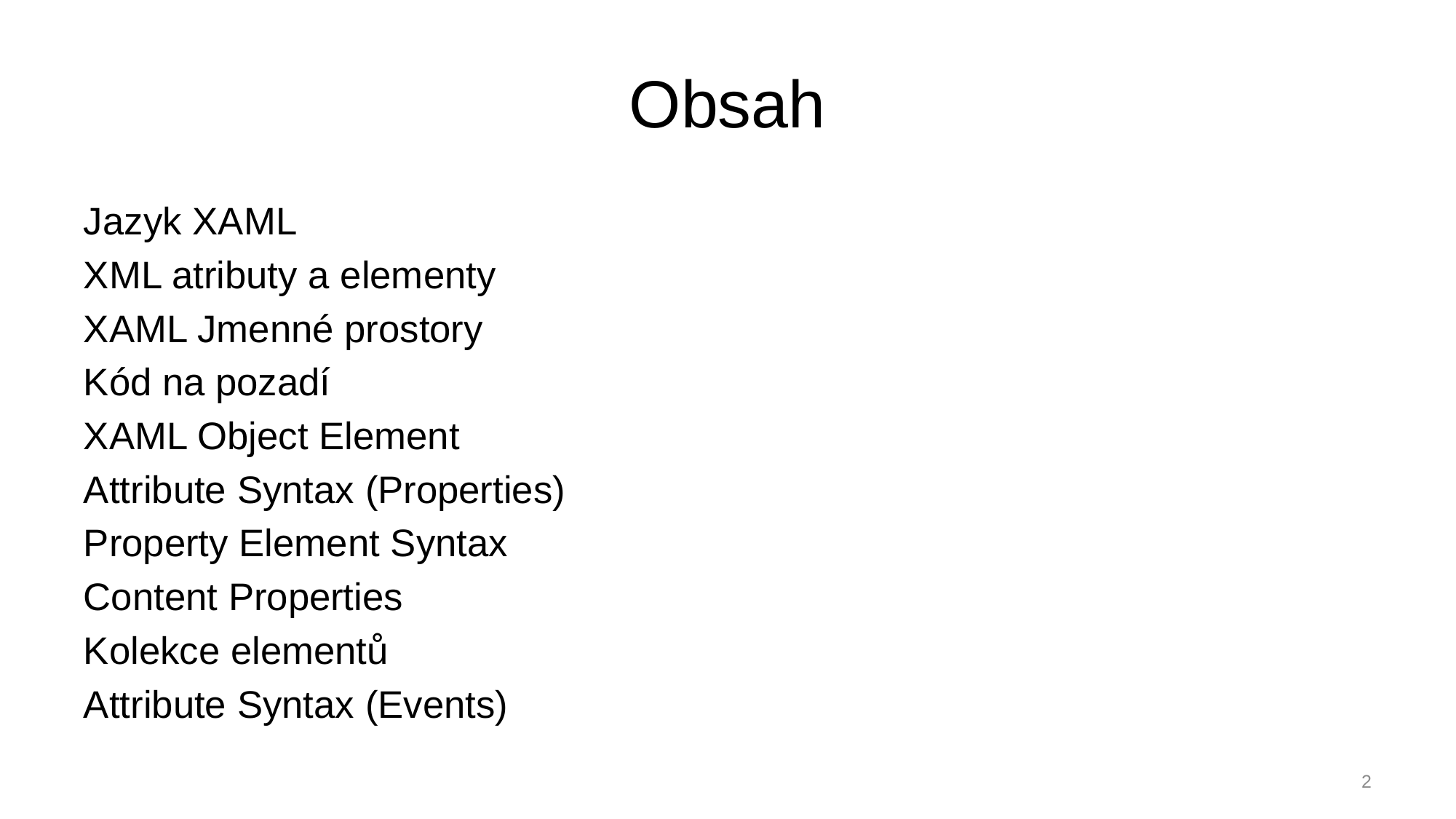

# Obsah
Jazyk XAML
XML atributy a elementy
XAML Jmenné prostory
Kód na pozadí
XAML Object Element
Attribute Syntax (Properties)
Property Element Syntax
Content Properties
Kolekce elementů
Attribute Syntax (Events)
2